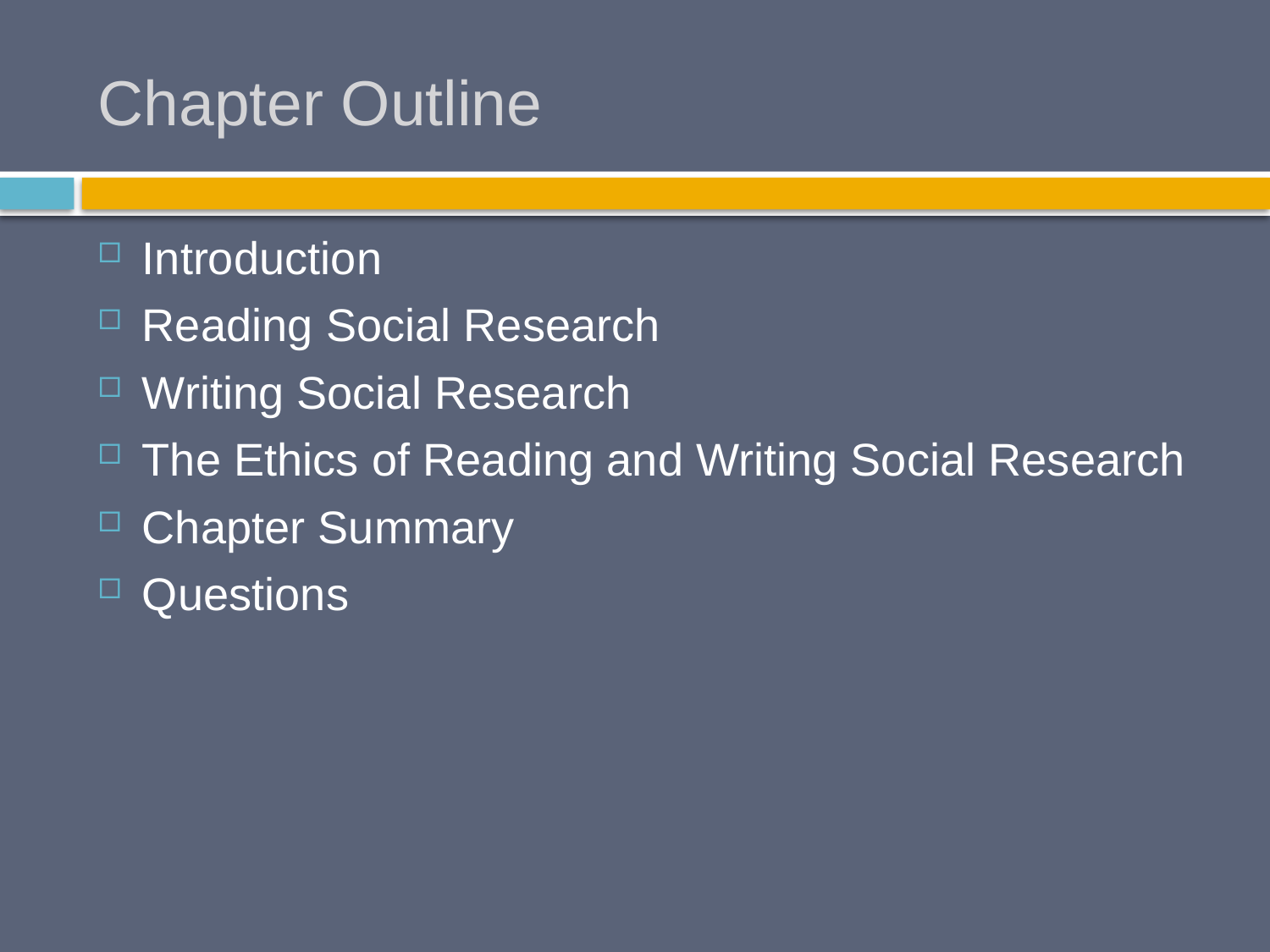

# Chapter Outline
Introduction
Reading Social Research
Writing Social Research
The Ethics of Reading and Writing Social Research
Chapter Summary
Questions